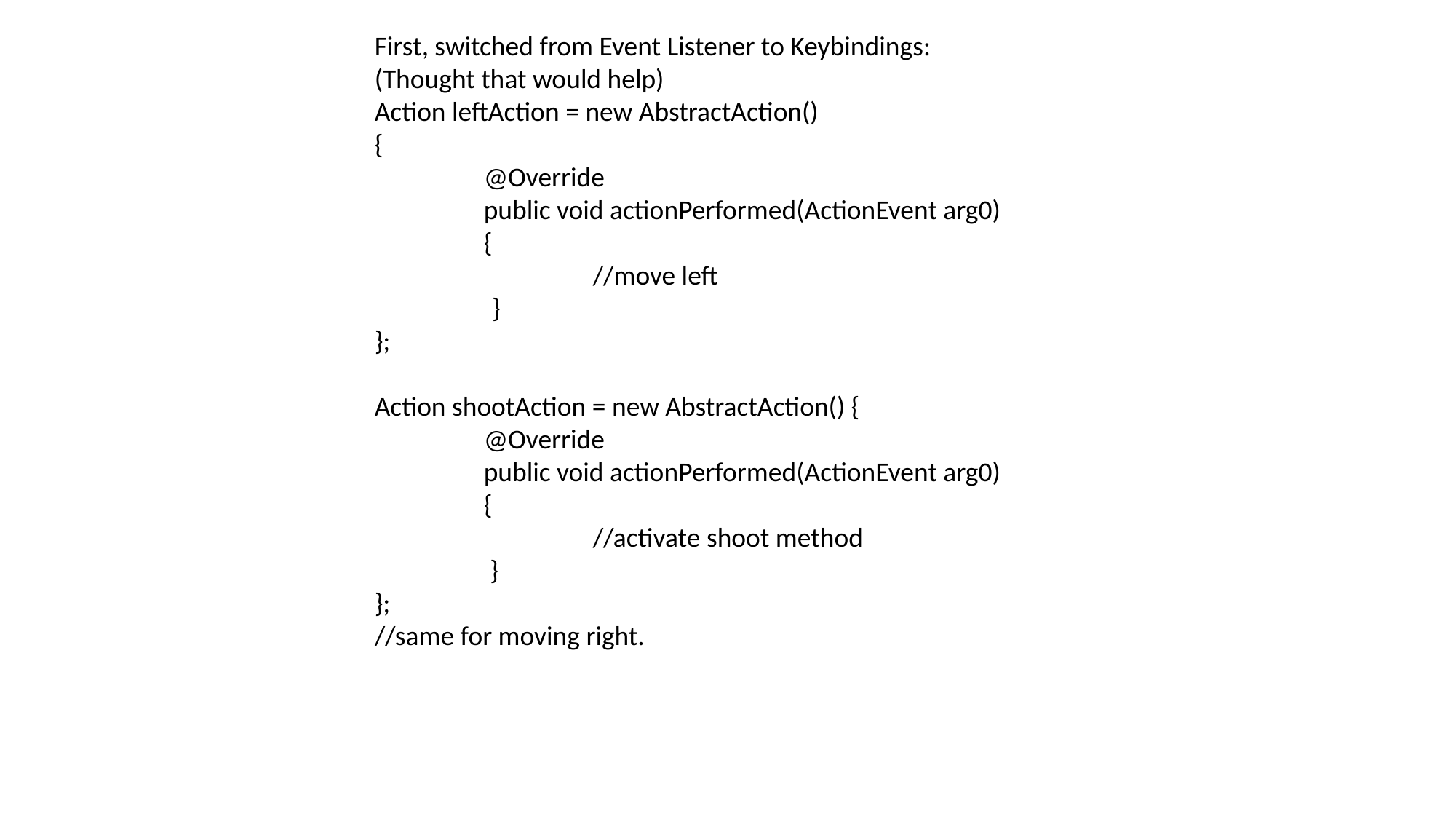

First, switched from Event Listener to Keybindings:
(Thought that would help)
Action leftAction = new AbstractAction()
{
	@Override
	public void actionPerformed(ActionEvent arg0)
  	{
		//move left
                   }
};

Action shootAction = new AbstractAction() {
	@Override
	public void actionPerformed(ActionEvent arg0)
	{
	  	//activate shoot method
	 }
};
//same for moving right.

|  |
| --- |
|  |
|  |
|  |
|  |
|  |
|  |
|  |
|  |
|  |
|  |
|  |
|  |
|  |
|  |
|  |
|  |
|  |
|  |
|  |
|  |
|  |